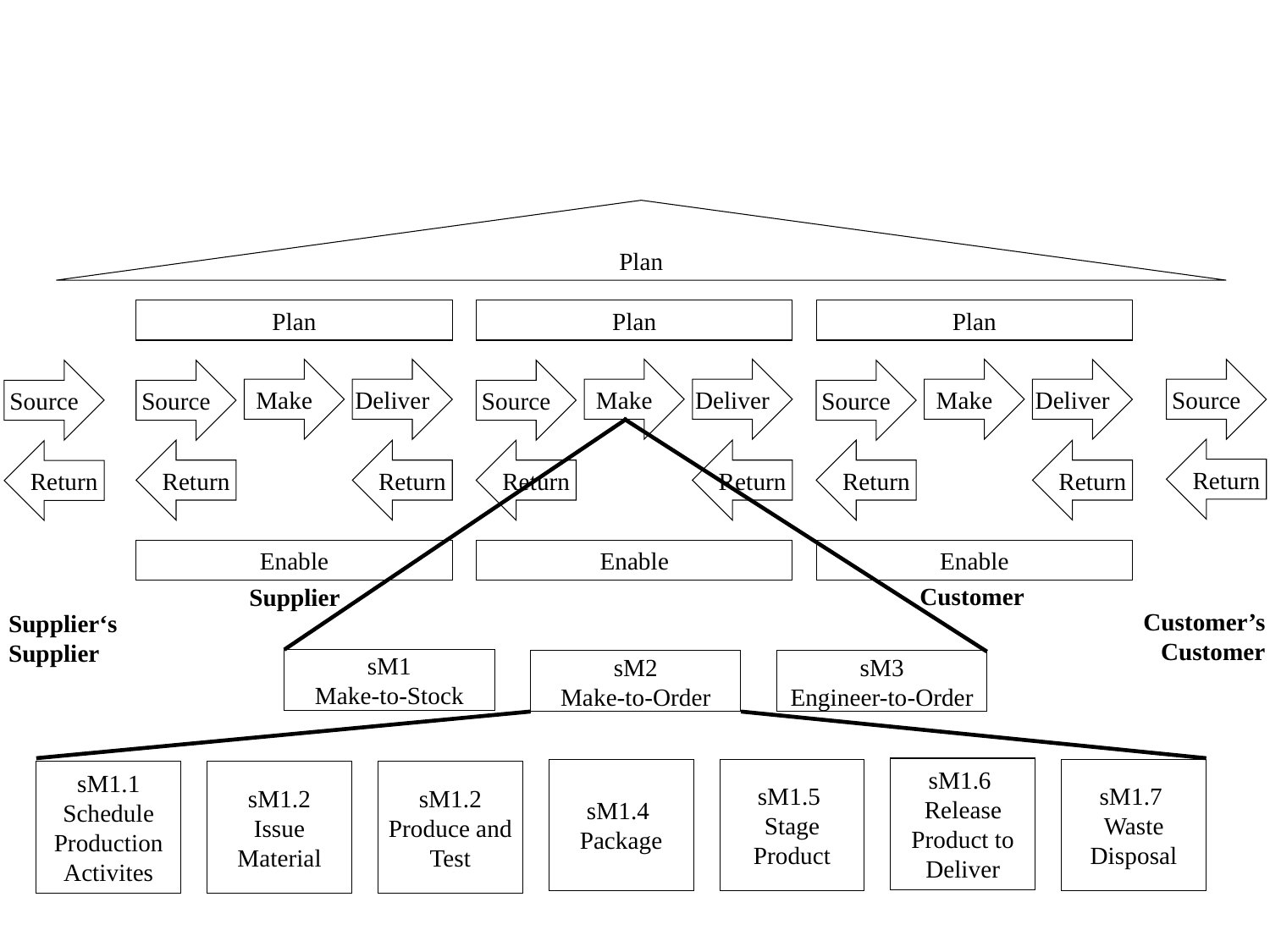

Plan
Plan
Plan
Plan
Make
Deliver
Make
Deliver
Make
Deliver
Source
Source
Source
Source
Source
Return
Return
Return
Return
Return
Return
Return
Return
Enable
Enable
Enable
Customer
Supplier
Customer’s Customer
Supplier‘s Supplier
sM1
Make-to-Stock
sM2
Make-to-Order
sM3
Engineer-to-Order
sM1.6
Release Product to Deliver
sM1.4
Package
sM1.5
Stage Product
sM1.7
Waste Disposal
sM1.1
Schedule Production Activites
sM1.2
Issue Material
sM1.2
Produce and Test